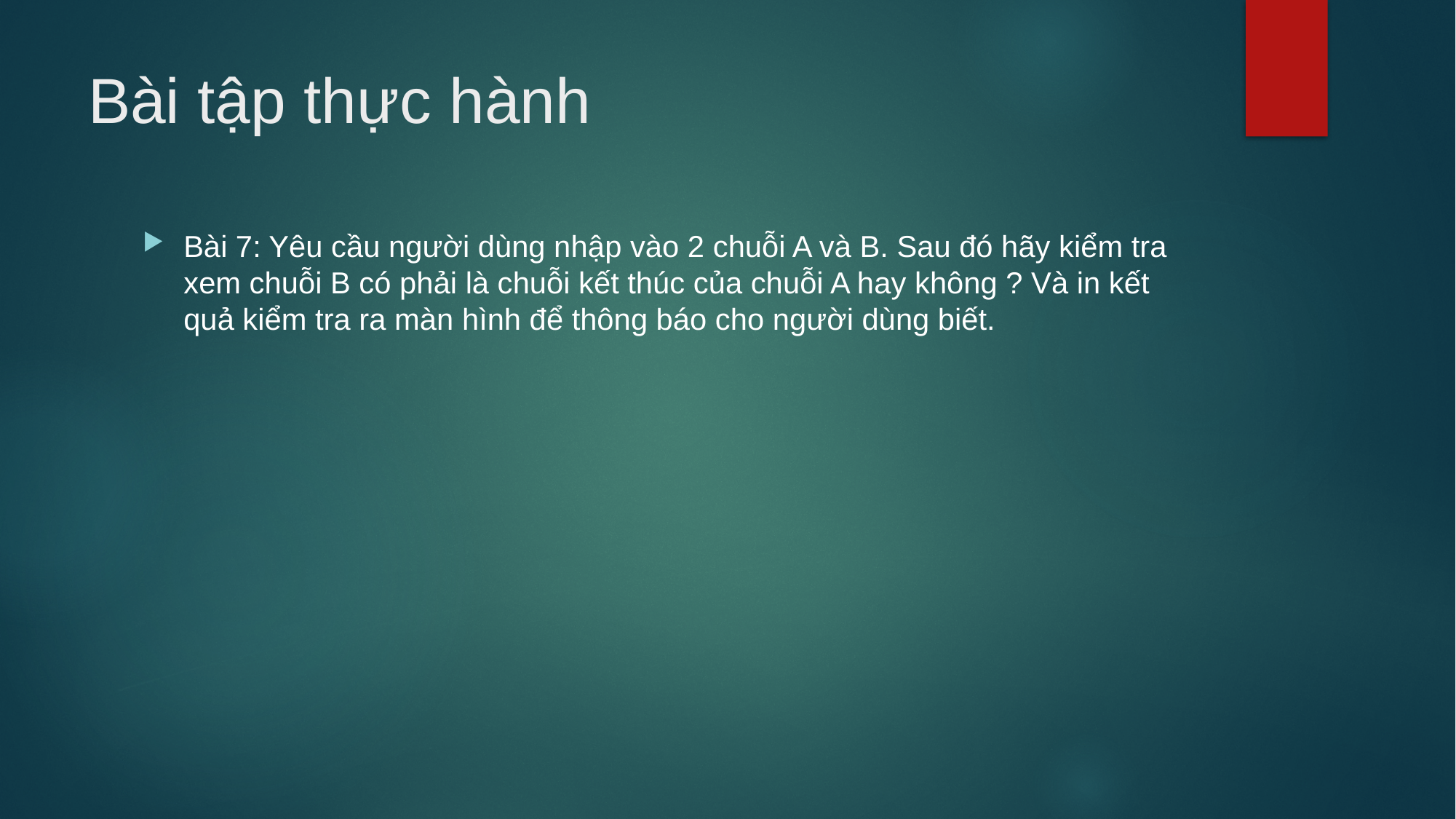

# Bài tập thực hành
Bài 7: Yêu cầu người dùng nhập vào 2 chuỗi A và B. Sau đó hãy kiểm tra xem chuỗi B có phải là chuỗi kết thúc của chuỗi A hay không ? Và in kết quả kiểm tra ra màn hình để thông báo cho người dùng biết.